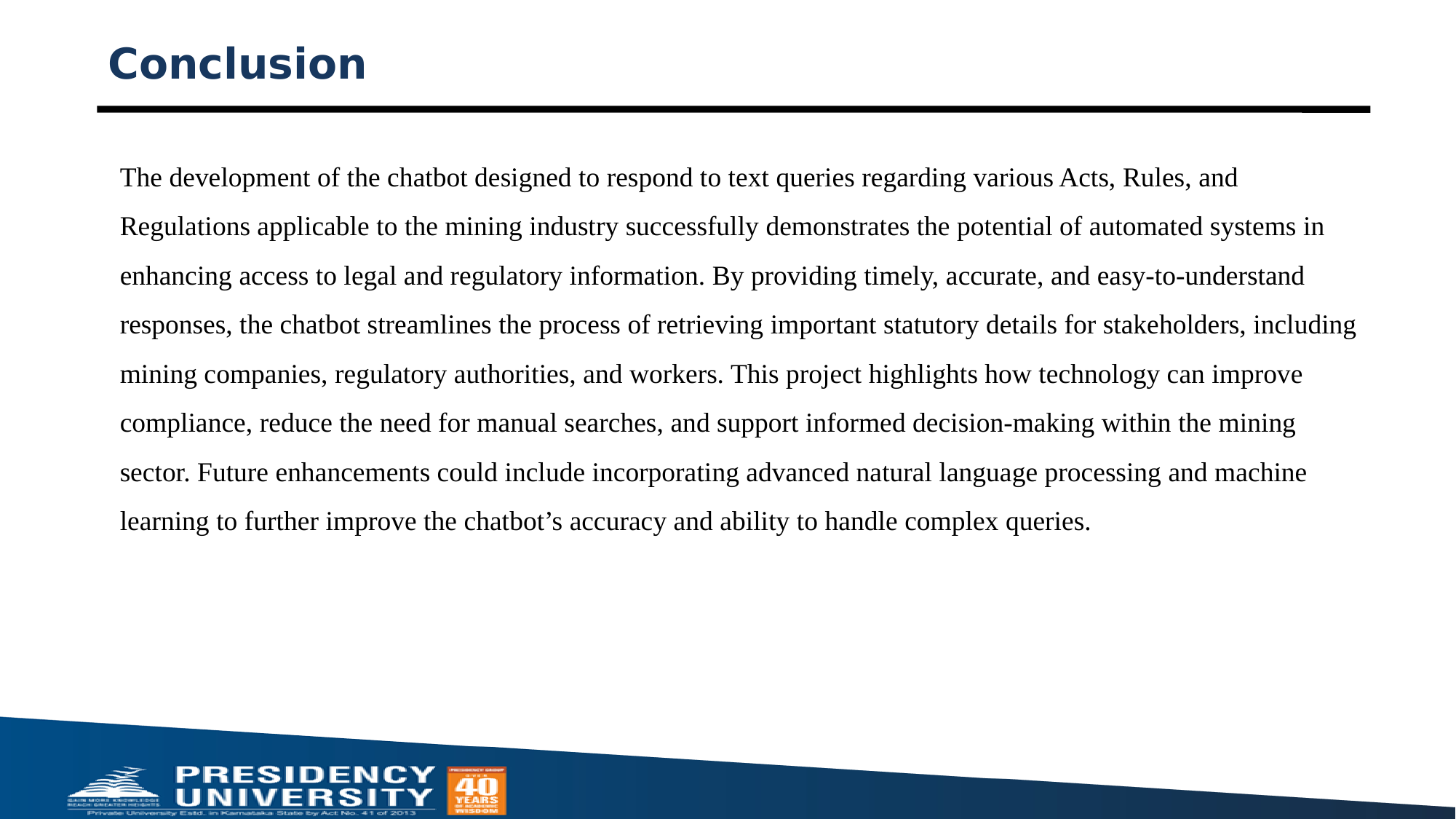

# Conclusion
The development of the chatbot designed to respond to text queries regarding various Acts, Rules, and Regulations applicable to the mining industry successfully demonstrates the potential of automated systems in enhancing access to legal and regulatory information. By providing timely, accurate, and easy-to-understand responses, the chatbot streamlines the process of retrieving important statutory details for stakeholders, including mining companies, regulatory authorities, and workers. This project highlights how technology can improve compliance, reduce the need for manual searches, and support informed decision-making within the mining sector. Future enhancements could include incorporating advanced natural language processing and machine learning to further improve the chatbot’s accuracy and ability to handle complex queries.